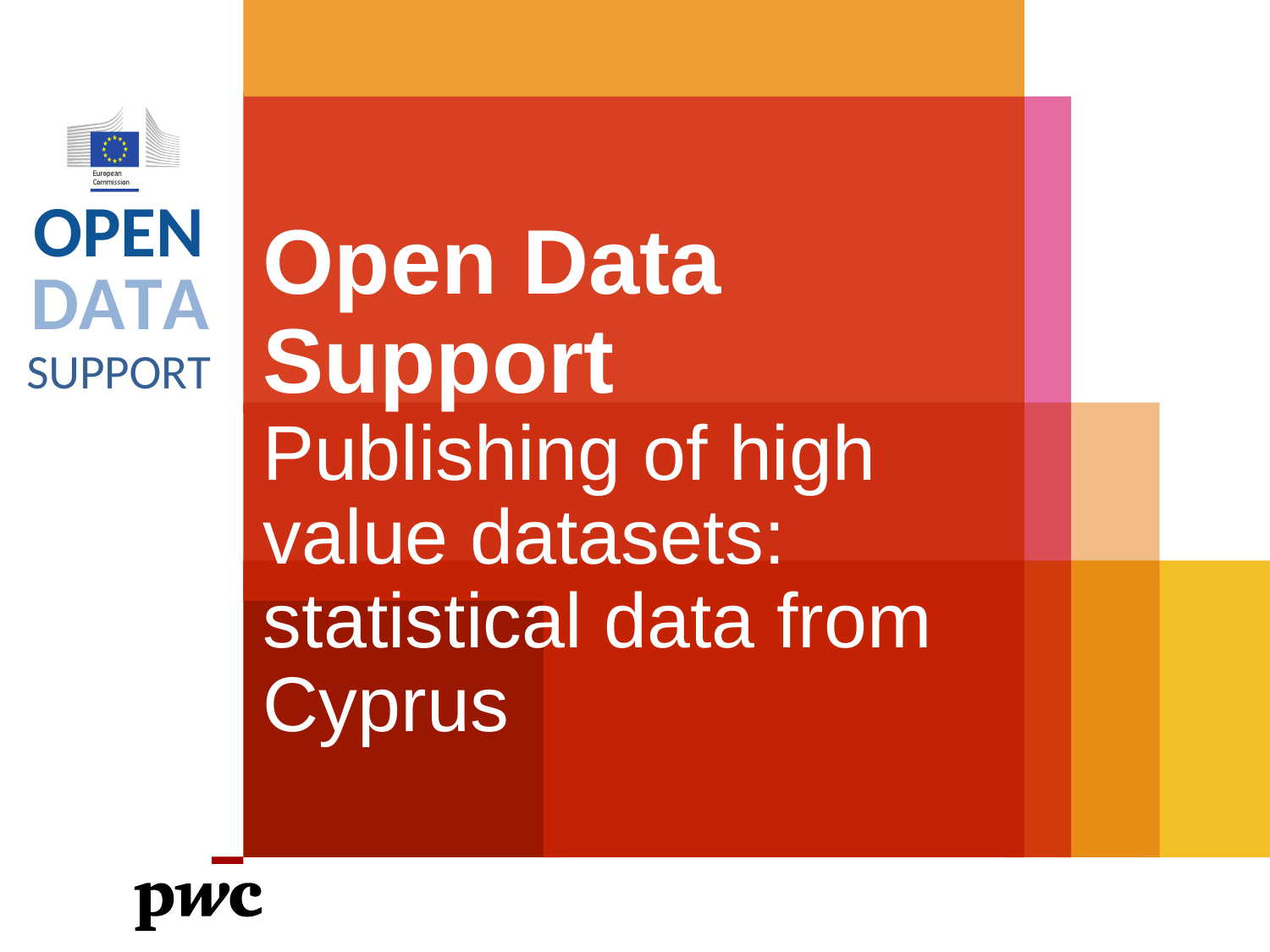

# Open Data Support Publishing of high value datasets: statistical data from Cyprus